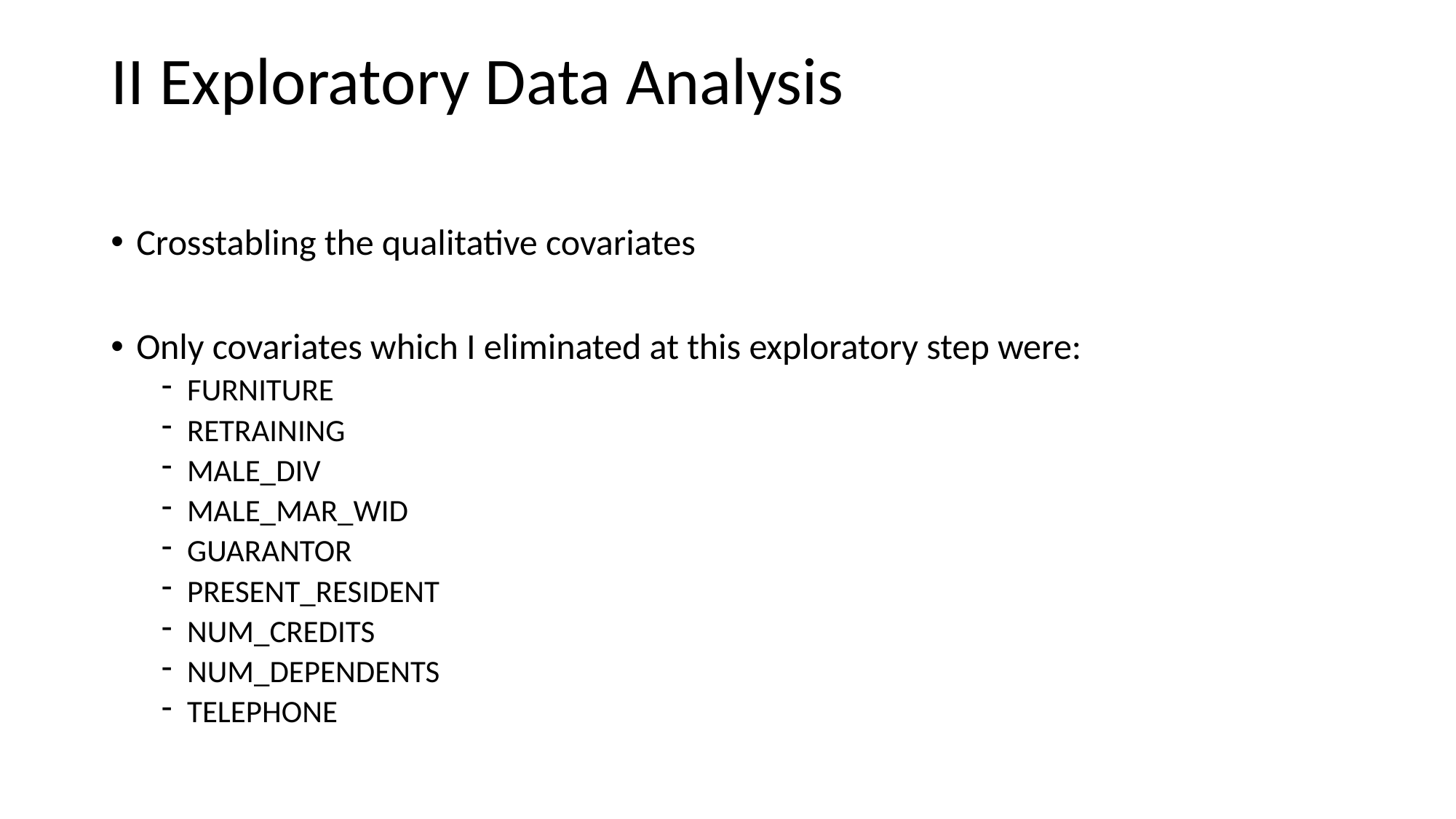

# II Exploratory Data Analysis
Crosstabling the qualitative covariates

Only covariates which I eliminated at this exploratory step were:
FURNITURE
RETRAINING
MALE_DIV
MALE_MAR_WID
GUARANTOR
PRESENT_RESIDENT
NUM_CREDITS
NUM_DEPENDENTS
TELEPHONE